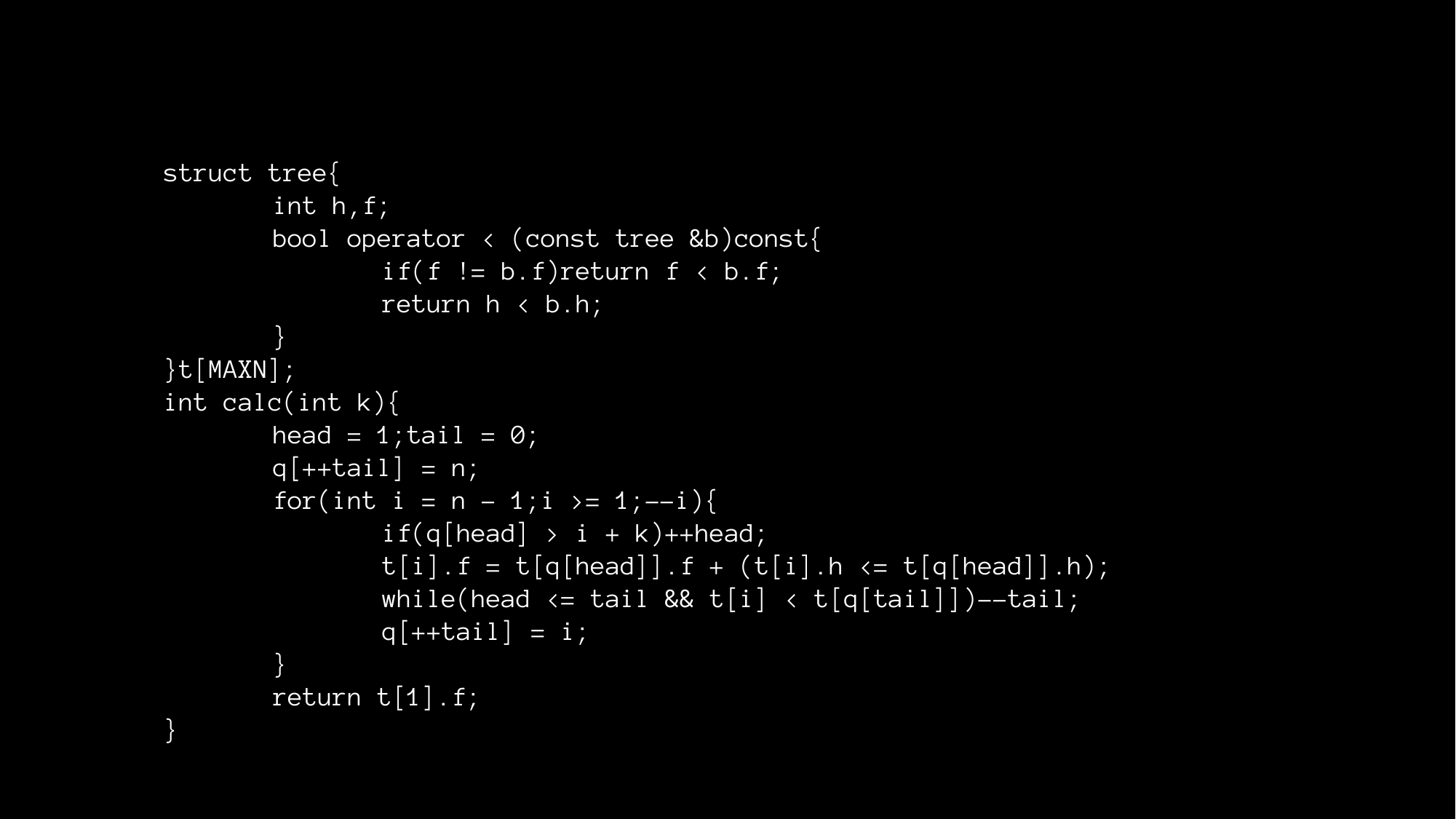

struct tree{
	int h,f;
	bool operator < (const tree &b)const{
		if(f != b.f)return f < b.f;
		return h < b.h;
	}
}t[MAXN];
int calc(int k){
	head = 1;tail = 0;
	q[++tail] = n;
	for(int i = n - 1;i >= 1;--i){
		if(q[head] > i + k)++head;
		t[i].f = t[q[head]].f + (t[i].h <= t[q[head]].h);
		while(head <= tail && t[i] < t[q[tail]])--tail;
		q[++tail] = i;
	}
	return t[1].f;
}